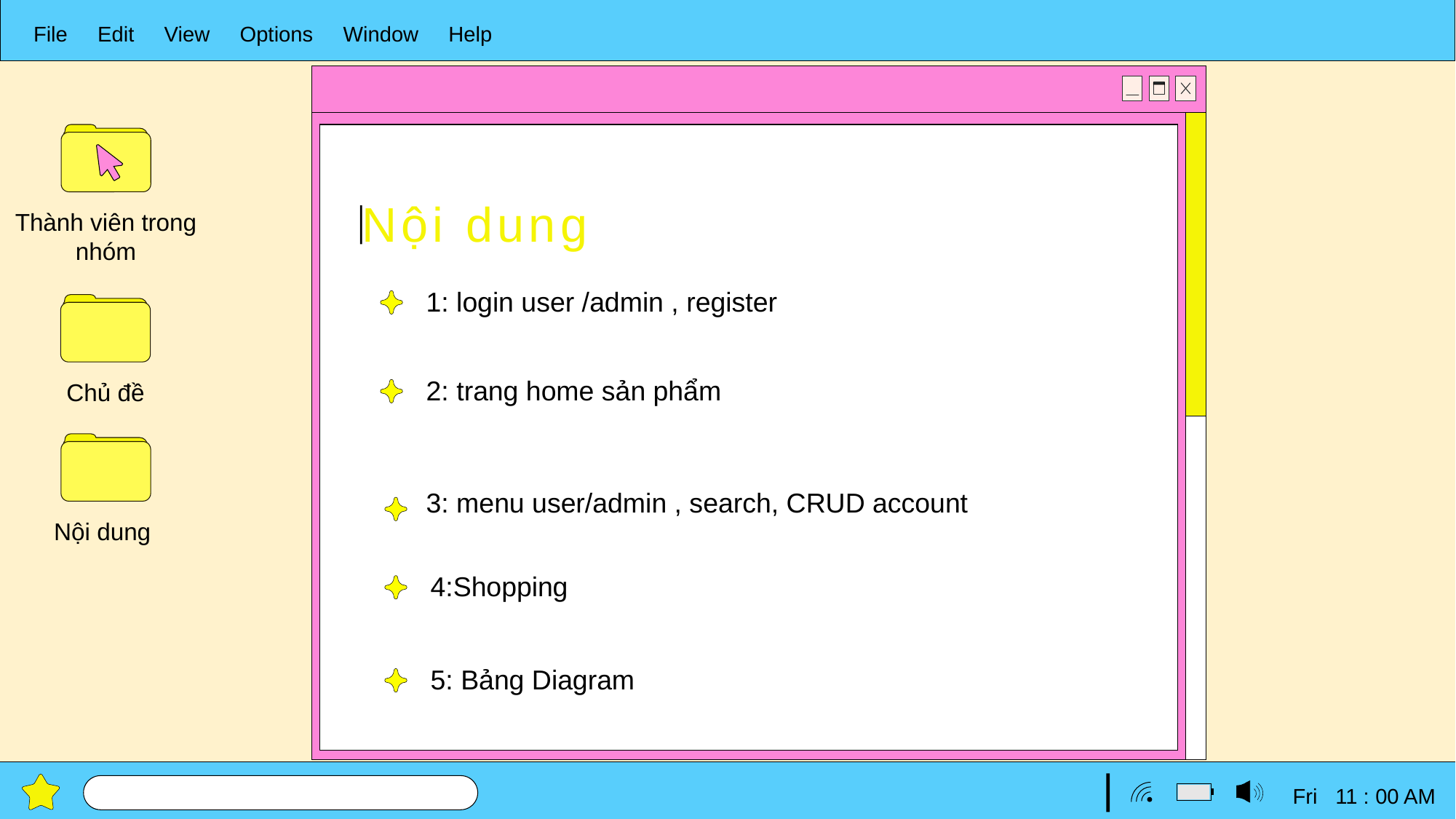

File     Edit     View     Options     Window     Help

Thành viên trong nhóm

Nội dung

1: login user /admin , register

Chủ đề
2: trang home sản phẩm

Nội dung
3: menu user/admin , search, CRUD account

4:Shopping

5: Bảng Diagram

Fri   11 : 00 AM